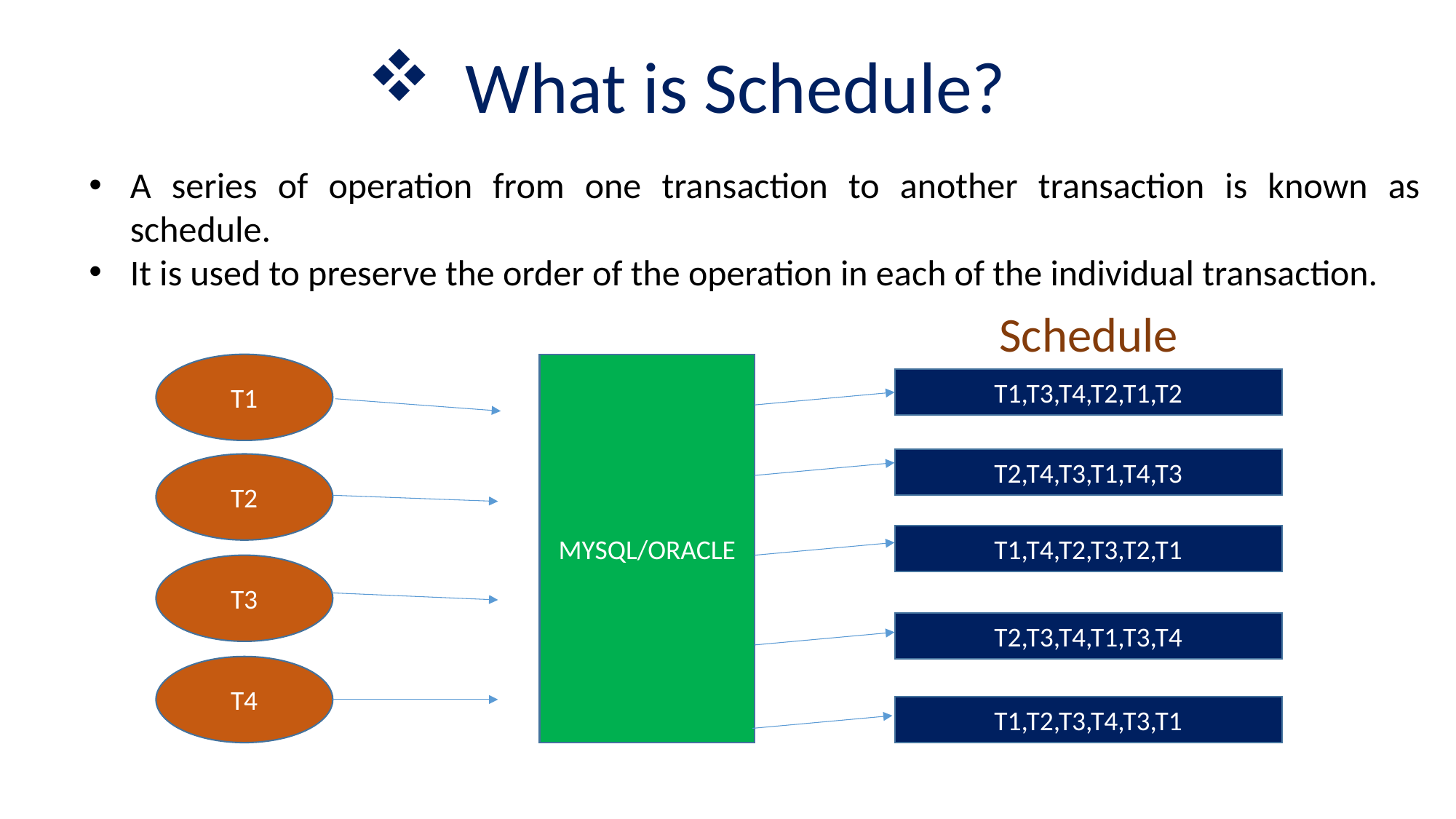

What is Schedule?

A series of operation from one transaction to another transaction is known as schedule.
It is used to preserve the order of the operation in each of the individual transaction.
Schedule
T1
MYSQL/ORACLE
T1,T3,T4,T2,T1,T2
T2,T4,T3,T1,T4,T3
T2
T1,T4,T2,T3,T2,T1
T3
T2,T3,T4,T1,T3,T4
T4
T1,T2,T3,T4,T3,T1